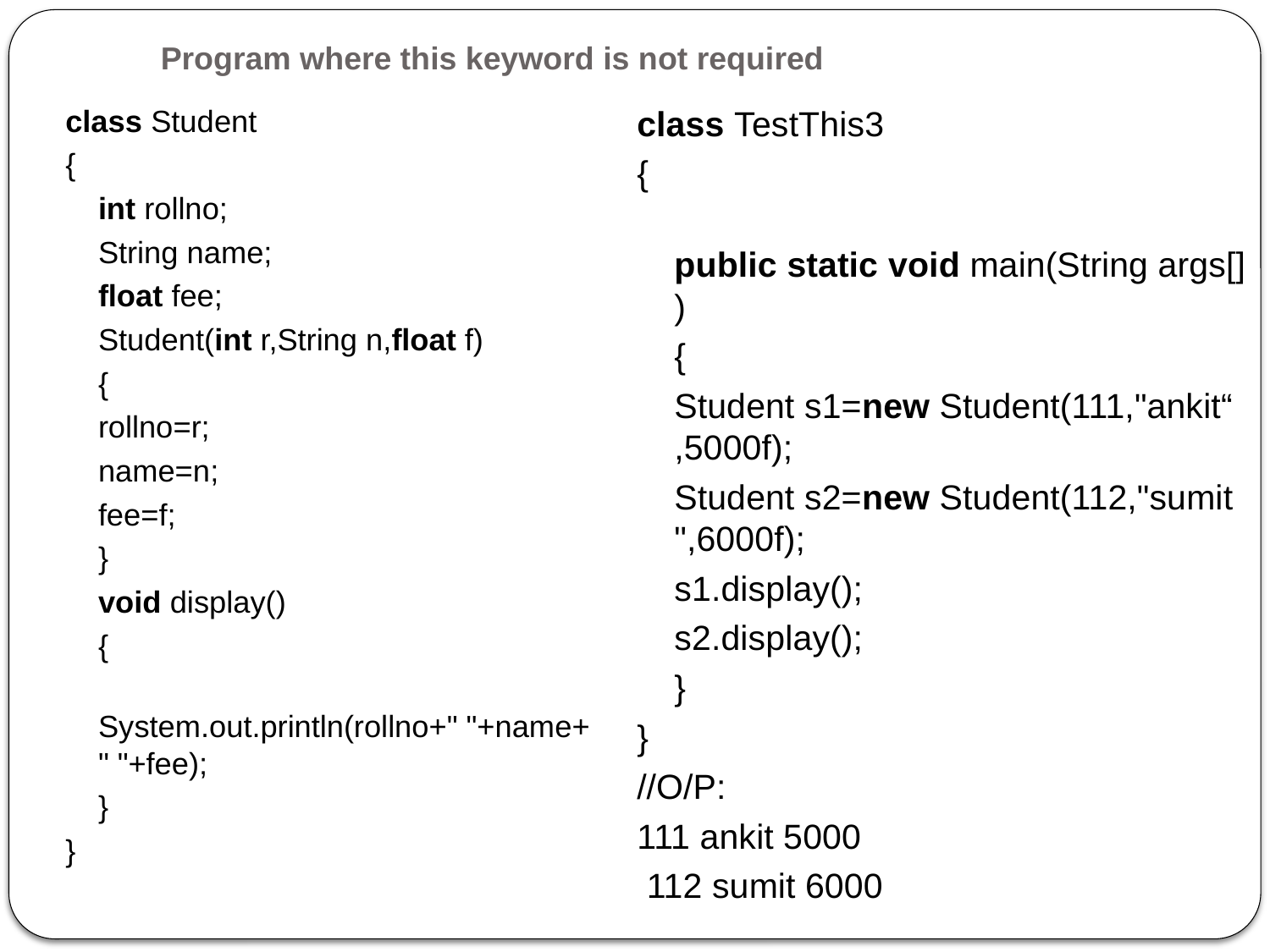

# Program where this keyword is not required
class Student
{
	int rollno;
	String name;
	float fee;
	Student(int r,String n,float f)
	{
		rollno=r;
		name=n;
		fee=f;
	}
	void display()
	{
		System.out.println(rollno+" "+name+" "+fee);
	}
}

class TestThis3
{
	public static void main(String args[])
	{
		Student s1=new Student(111,"ankit“	,5000f);
		Student s2=new Student(112,"sumit	",6000f);
		s1.display();
		s2.display();
	}
}
//O/P:
111 ankit 5000
 112 sumit 6000